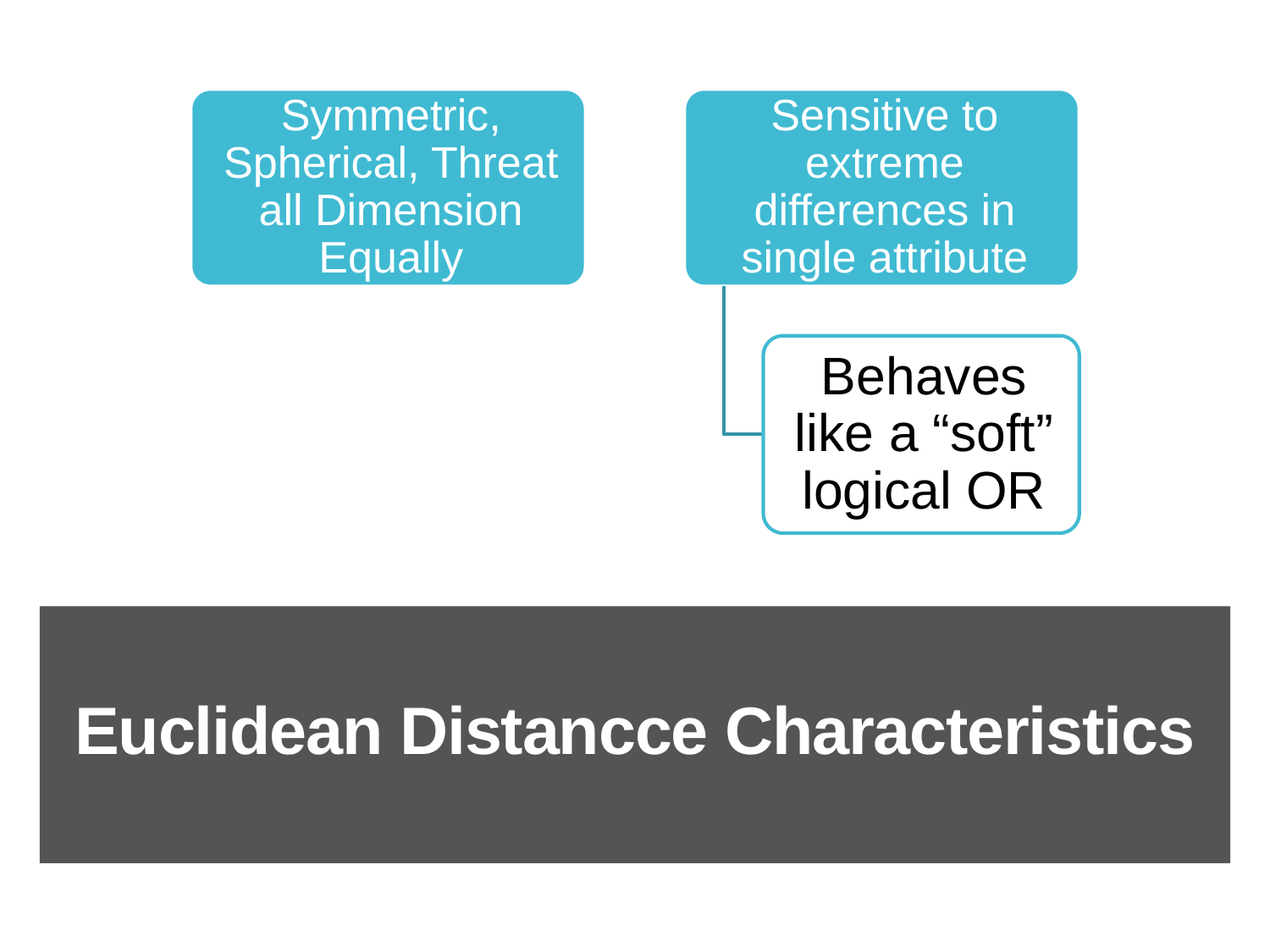

Symmetric, Spherical, Threat all Dimension Equally
Sensitive to extreme differences in single attribute
Behaves like a “soft” logical OR

# Euclidean Distancce Characteristics